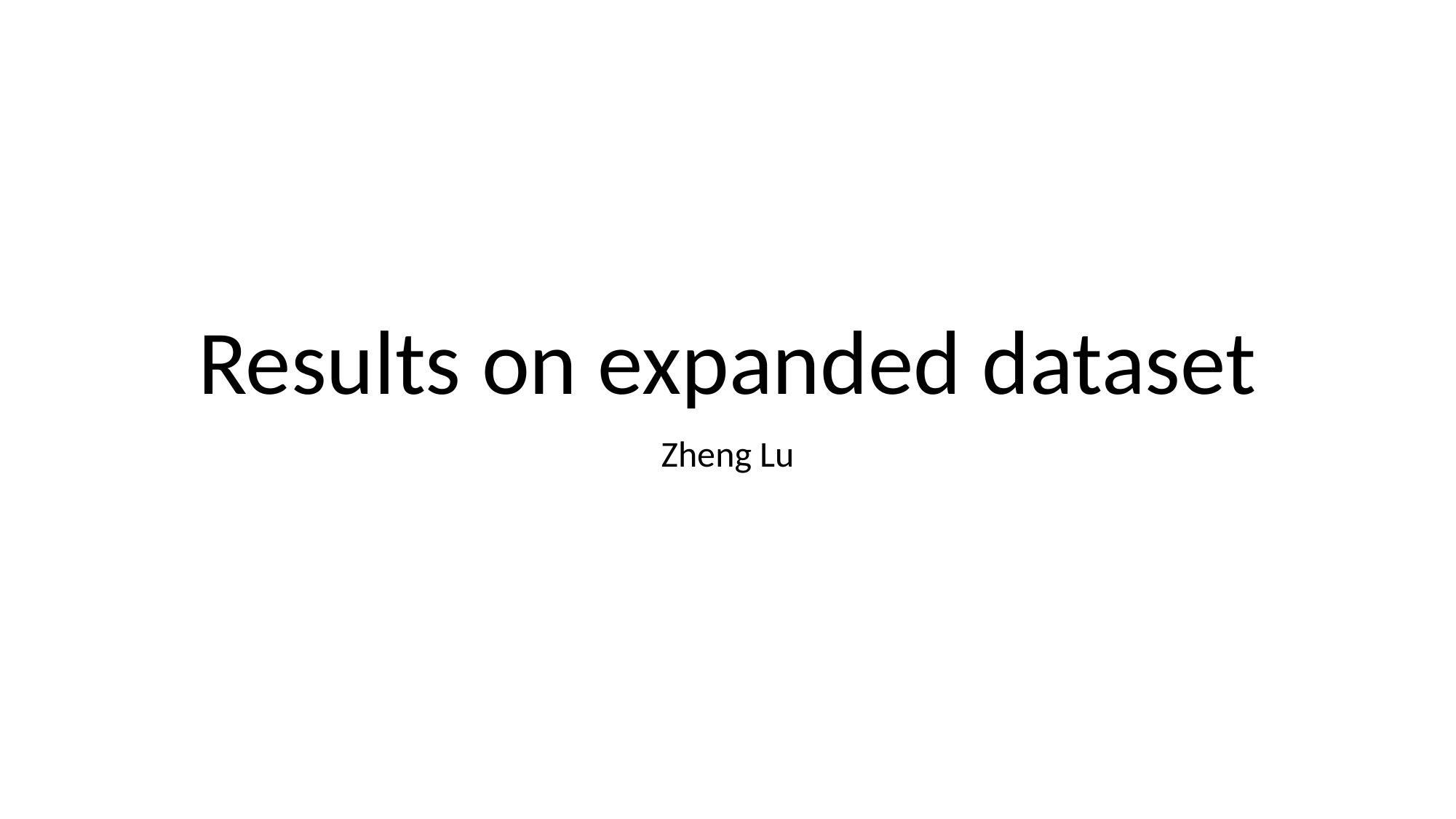

# Results on expanded dataset
Zheng Lu